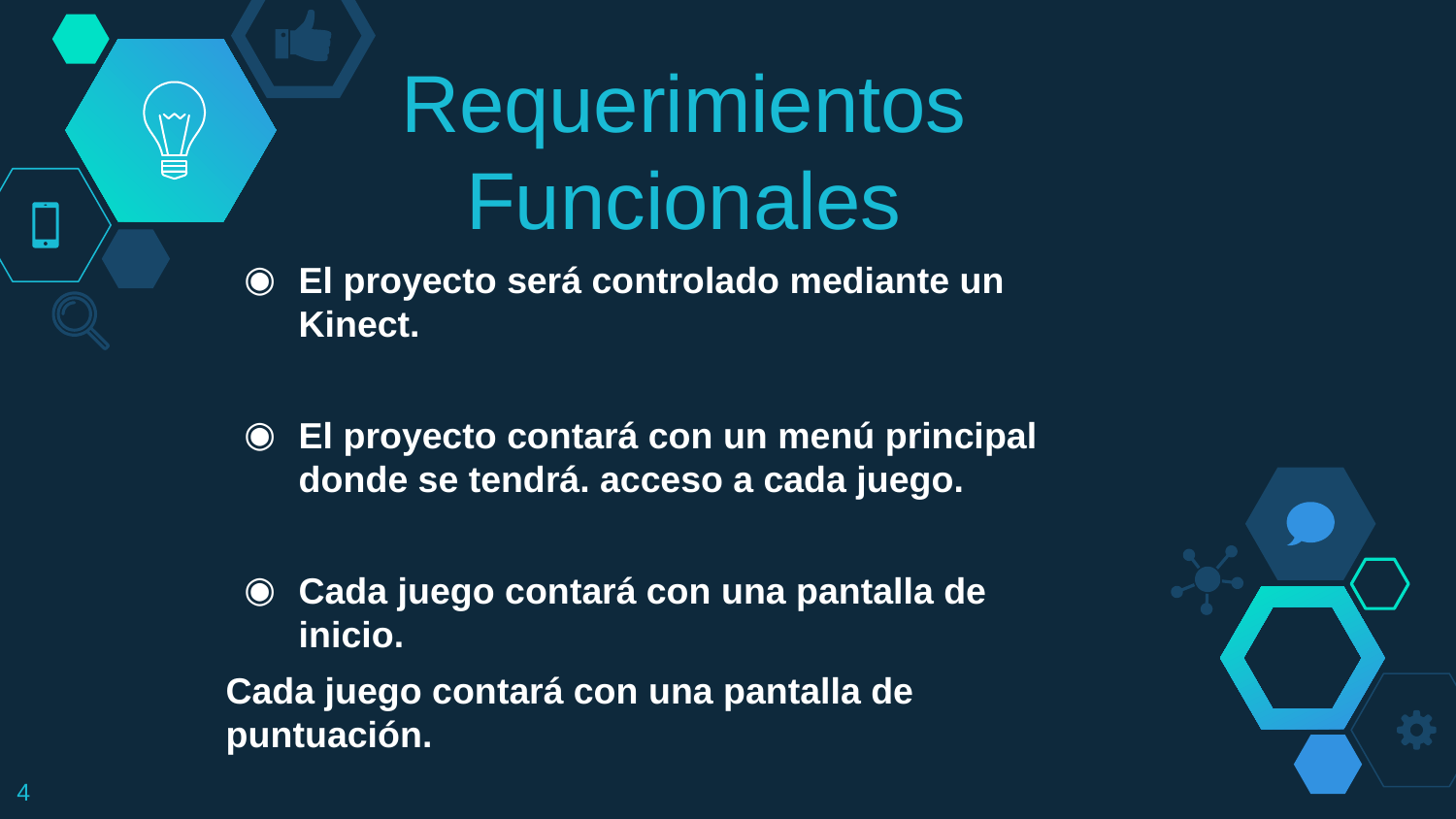

# Requerimientos Funcionales
El proyecto será controlado mediante un Kinect.

El proyecto contará con un menú principal donde se tendrá. acceso a cada juego.

Cada juego contará con una pantalla de inicio.
Cada juego contará con una pantalla de puntuación.
4